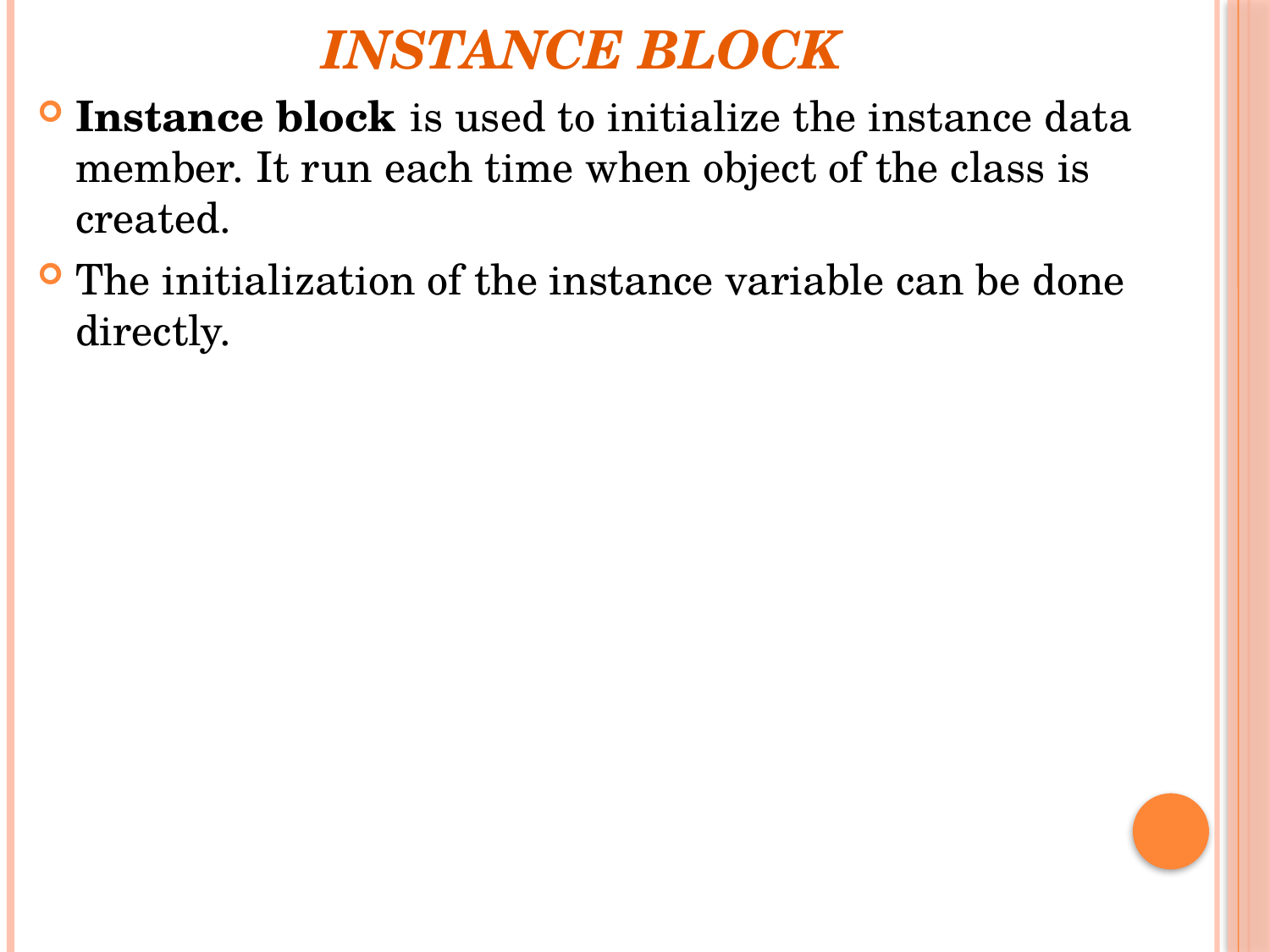

# Instance Block
Instance block is used to initialize the instance data member. It run each time when object of the class is created.
The initialization of the instance variable can be done directly.